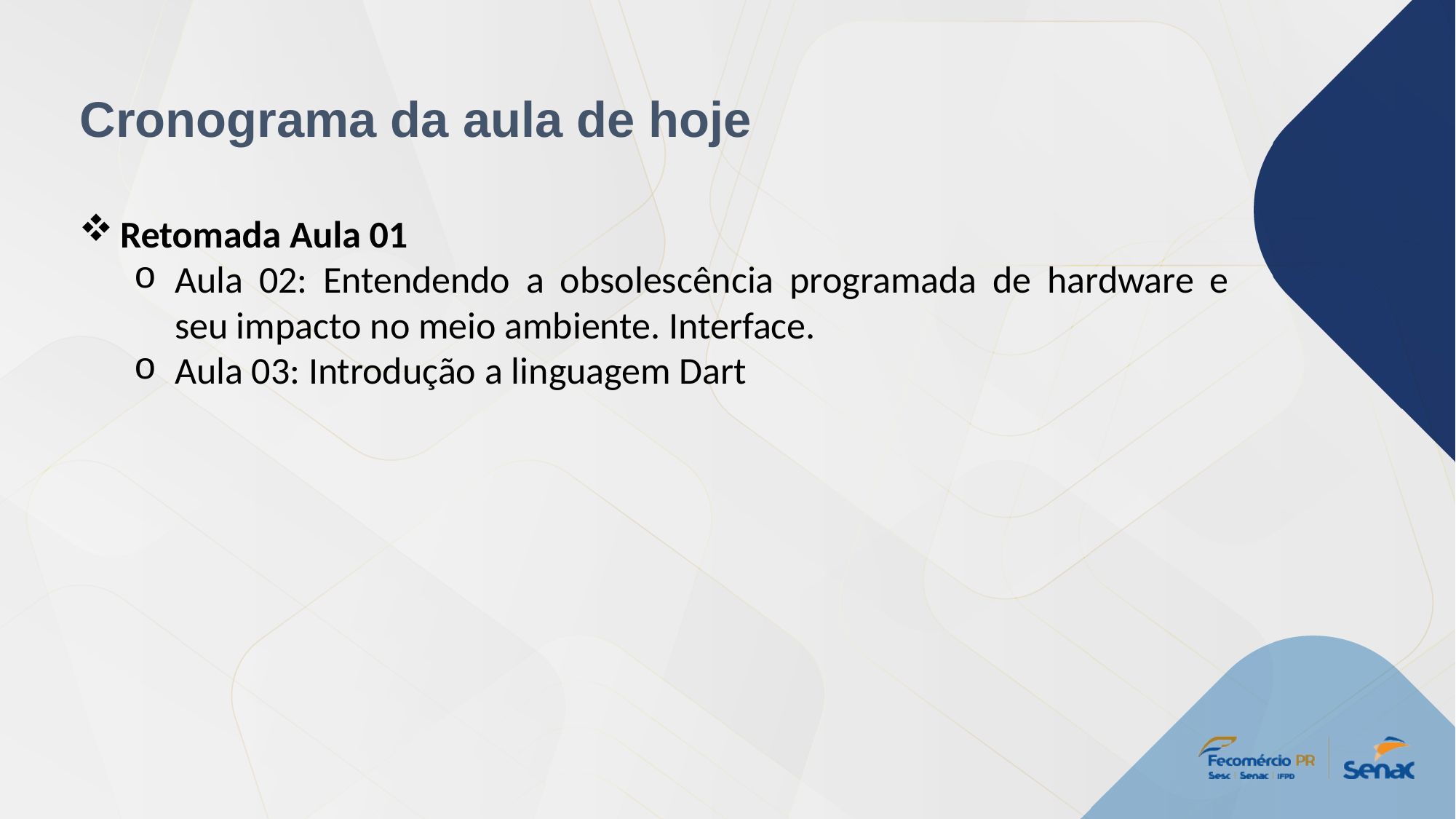

Cronograma da aula de hoje
Retomada Aula 01
Aula 02: Entendendo a obsolescência programada de hardware e seu impacto no meio ambiente. Interface.
Aula 03: Introdução a linguagem Dart